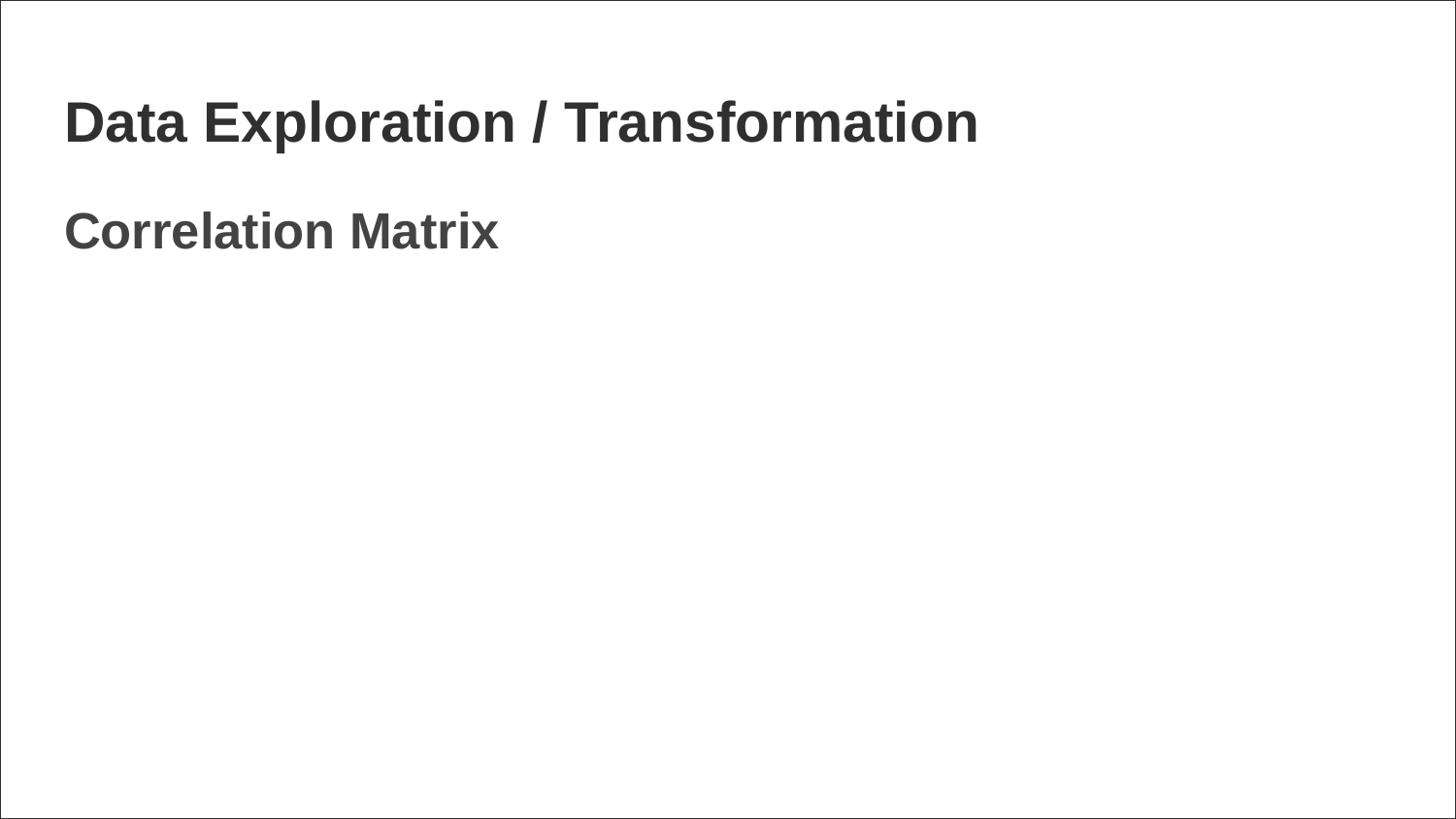

# Data Exploration / Transformation
Correlation Matrix